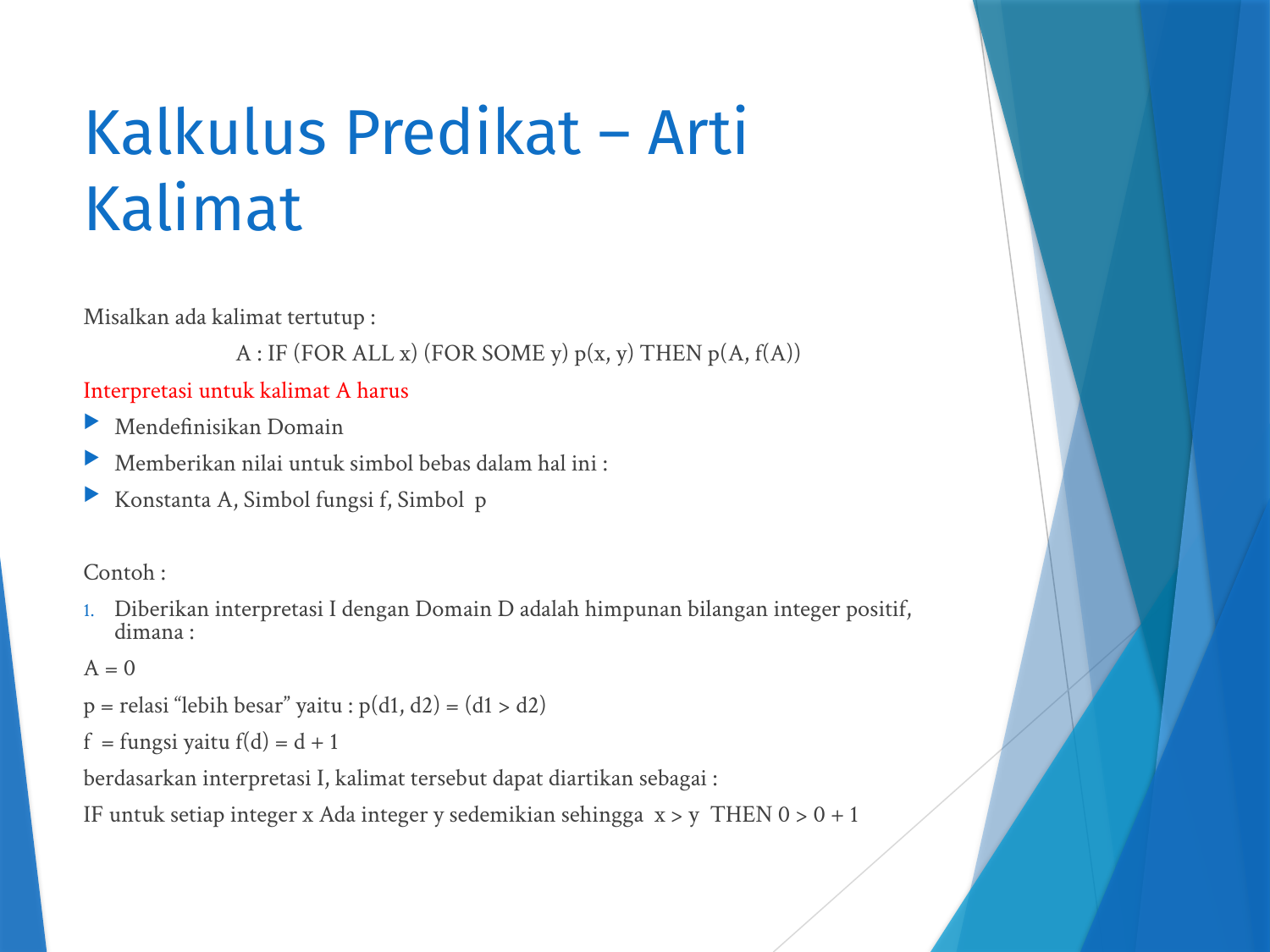

# Kalkulus Predikat – Arti Kalimat
Misalkan ada kalimat tertutup :
A : IF (FOR ALL x) (FOR SOME y) p(x, y) THEN p(A, f(A))
Interpretasi untuk kalimat A harus
Mendefinisikan Domain
Memberikan nilai untuk simbol bebas dalam hal ini :
Konstanta A, Simbol fungsi f, Simbol  p

Contoh :
Diberikan interpretasi I dengan Domain D adalah himpunan bilangan integer positif, dimana :
A = 0
p = relasi “lebih besar” yaitu : p(d1, d2) = (d1 > d2)
f  = fungsi yaitu f(d) = d + 1
berdasarkan interpretasi I, kalimat tersebut dapat diartikan sebagai :
IF untuk setiap integer x Ada integer y sedemikian sehingga  x > y  THEN 0 > 0 + 1